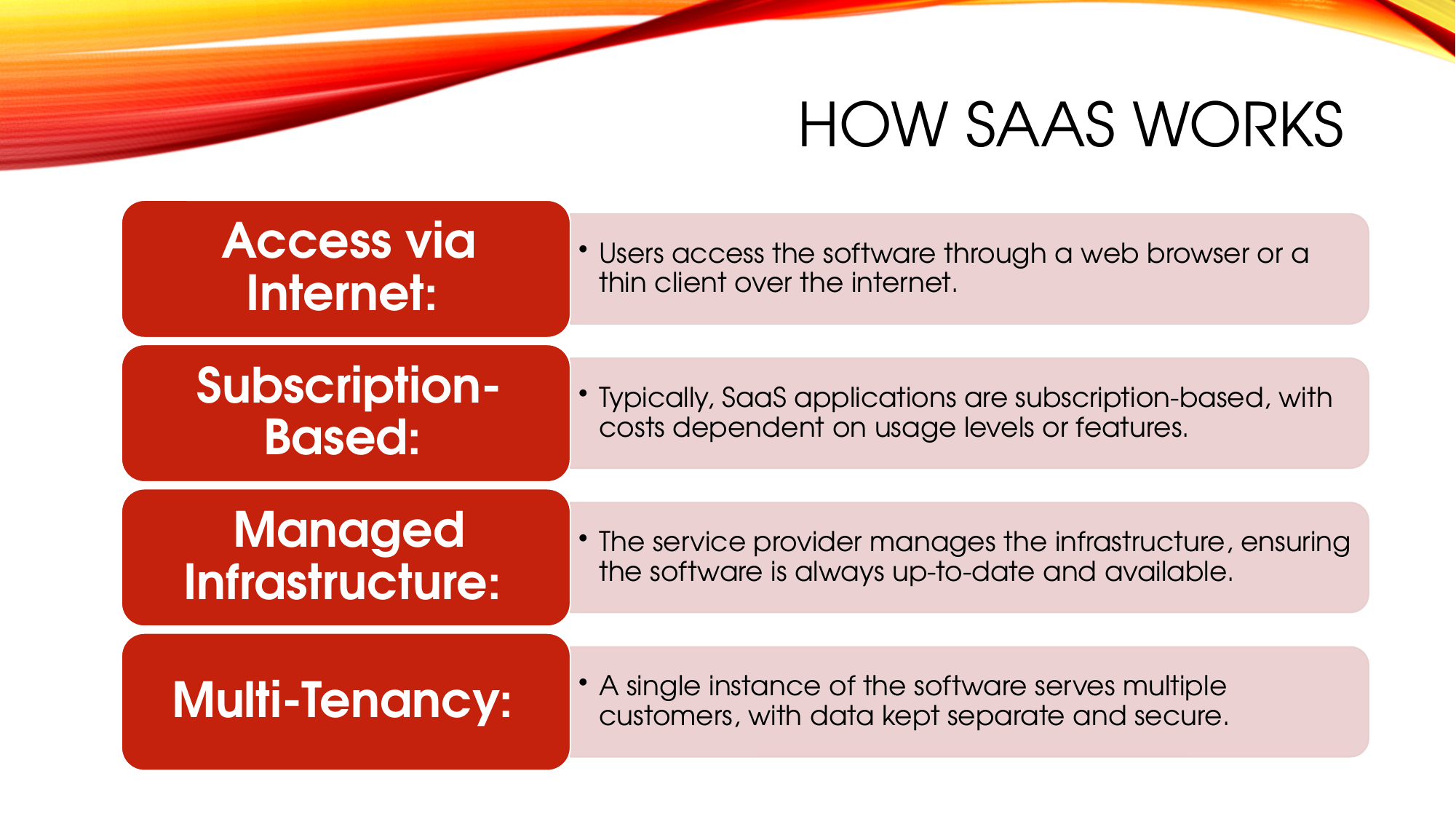

# How SaaS Works
Users access the software through a web browser or a thin client over the internet.
Access via Internet:
Typically, SaaS applications are subscription-based, with costs dependent on usage levels or features.
Subscription-Based:
The service provider manages the infrastructure, ensuring the software is always up-to-date and available.
Managed Infrastructure:
A single instance of the software serves multiple customers, with data kept separate and secure.
Multi-Tenancy: